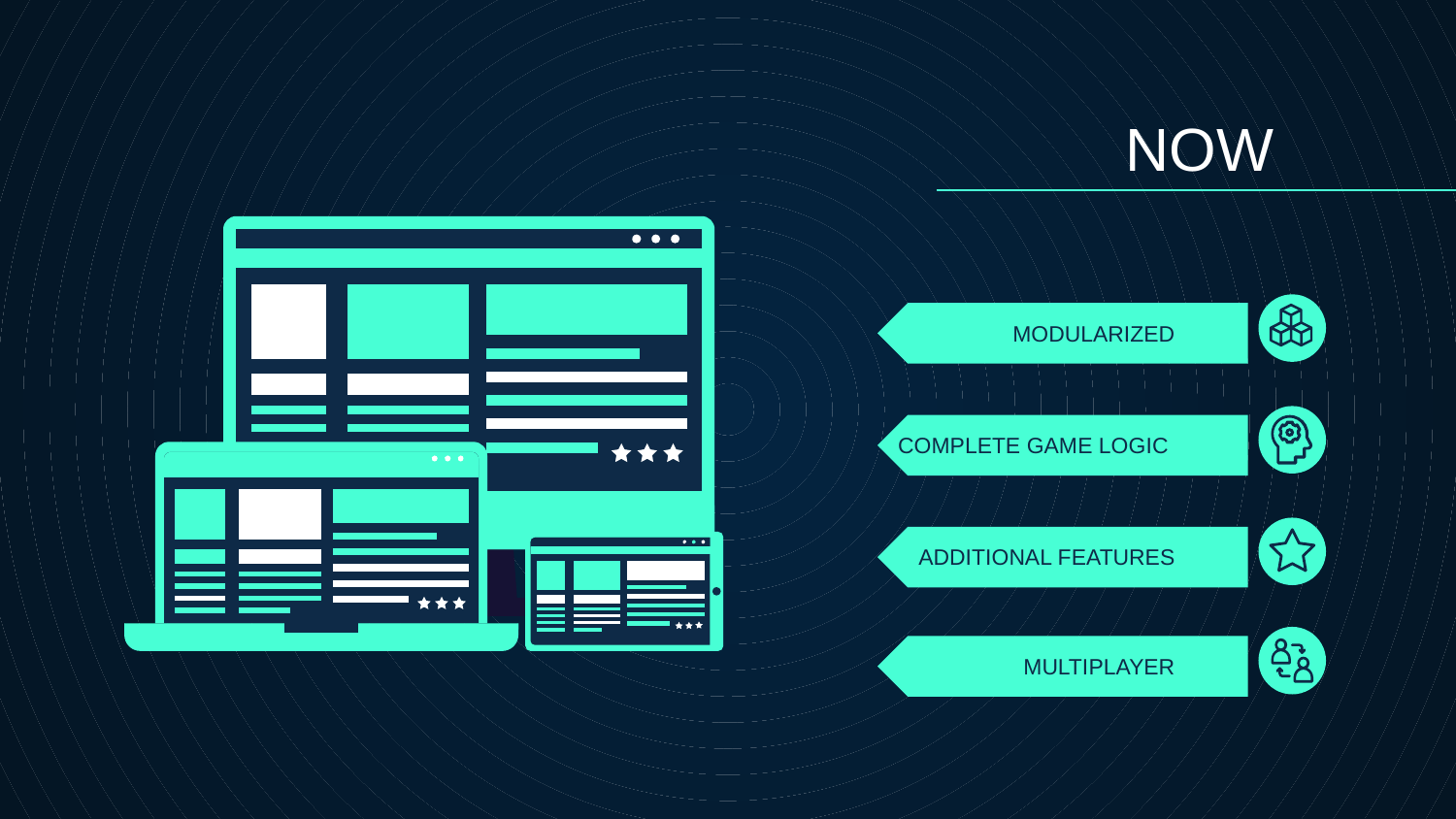

NOW

# MODULARIZED

 COMPLETE GAME LOGIC

ADDITIONAL FEATURES

MULTIPLAYER